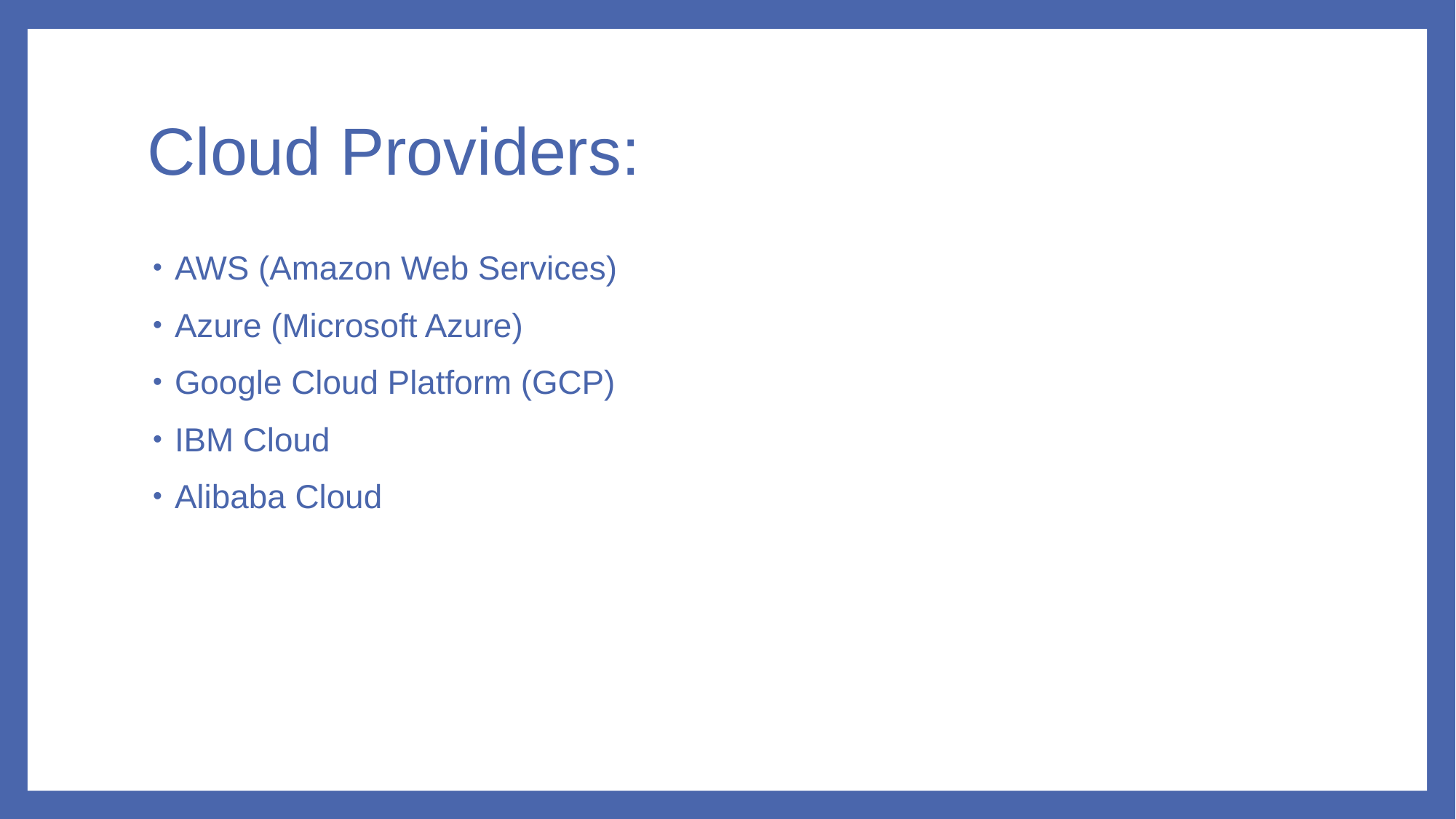

# Cloud Providers:
AWS (Amazon Web Services)
Azure (Microsoft Azure)
Google Cloud Platform (GCP)
IBM Cloud
Alibaba Cloud